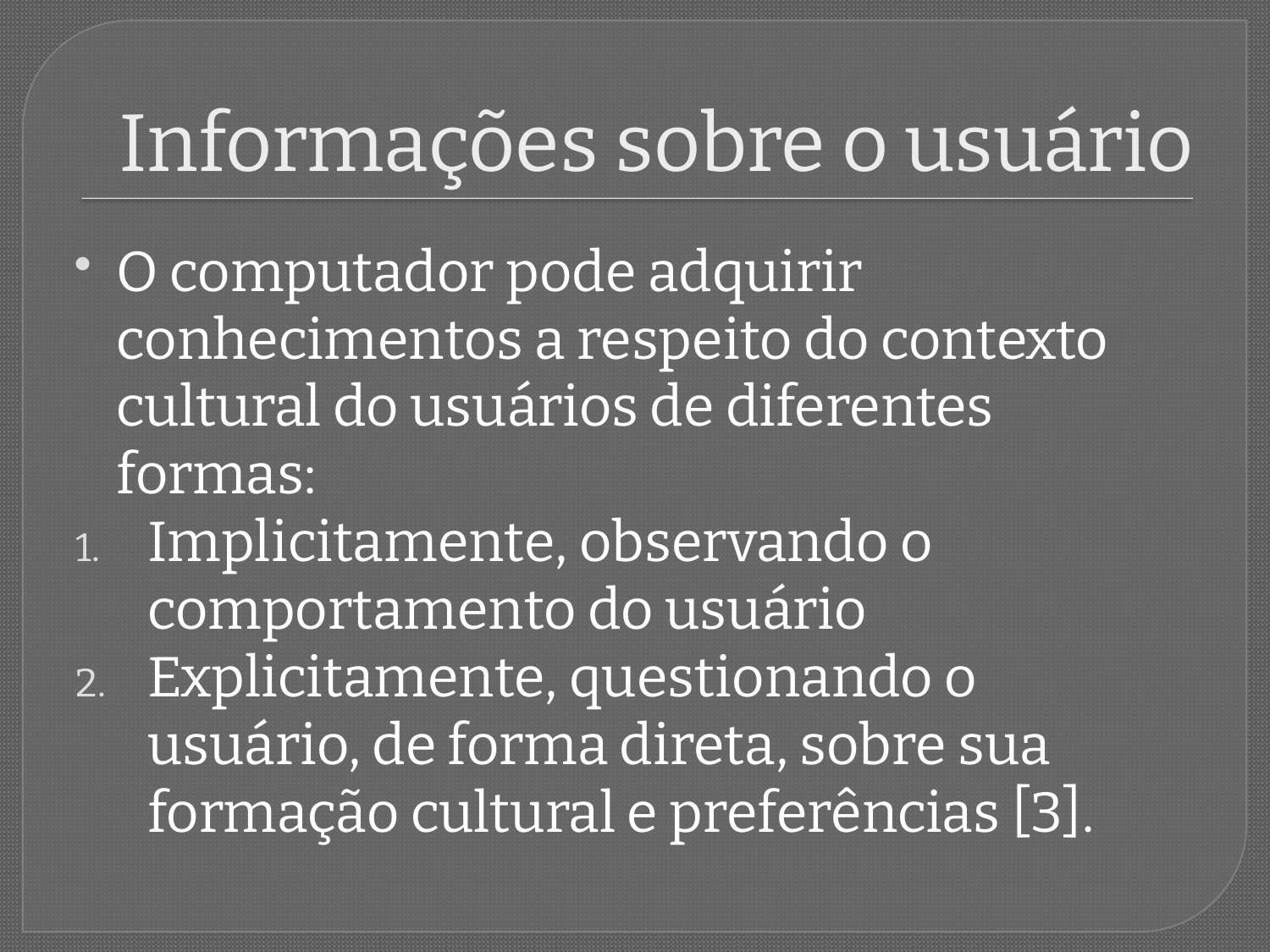

# Informações sobre o usuário
O computador pode adquirir conhecimentos a respeito do contexto cultural do usuários de diferentes formas:
Implicitamente, observando o comportamento do usuário
Explicitamente, questionando o usuário, de forma direta, sobre sua formação cultural e preferências [3].